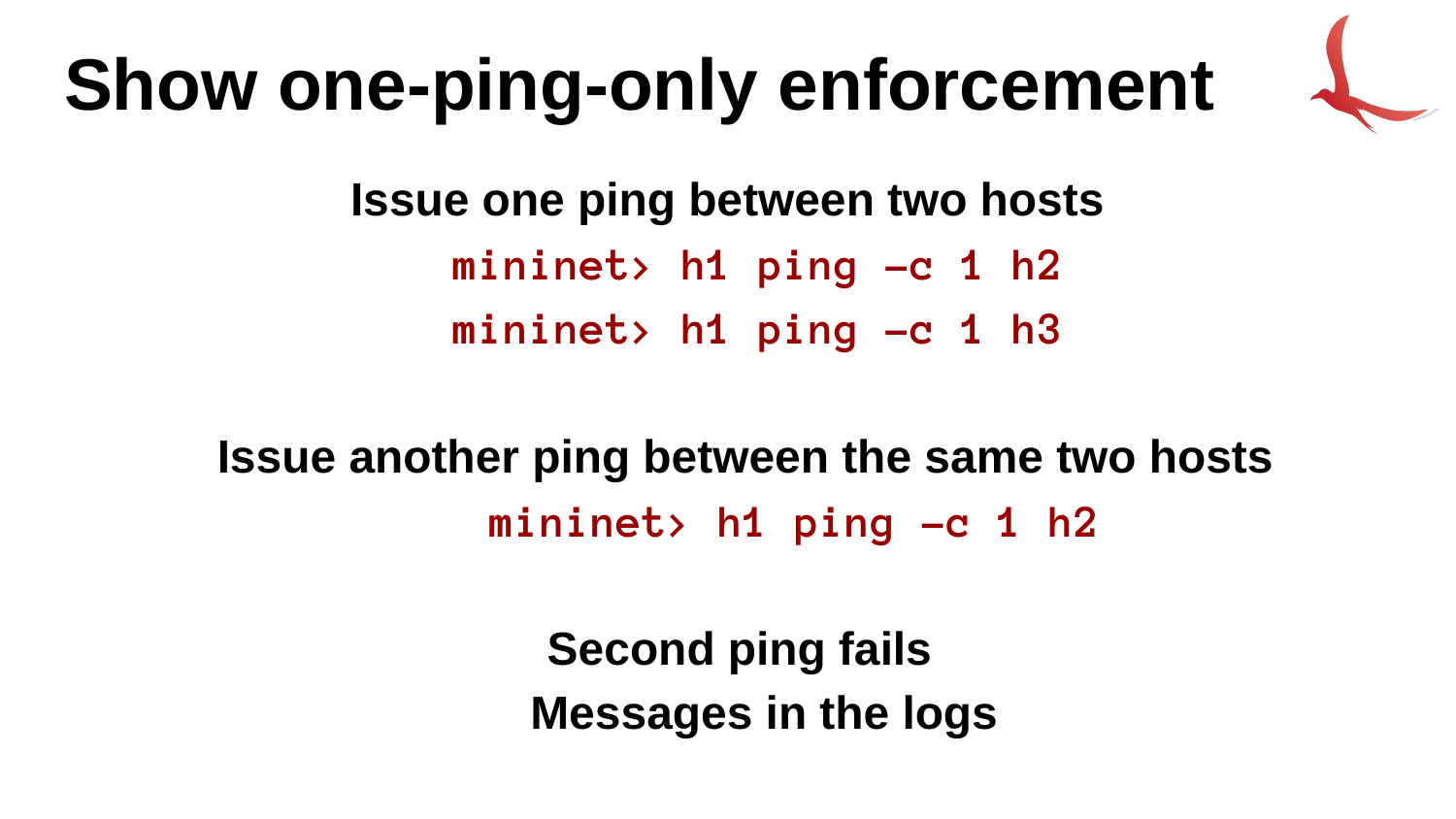

# Show one-ping-only enforcement
Issue one ping between two hosts
mininet> h1 ping -c 1 h2
mininet> h1 ping -c 1 h3

Issue another ping between the same two hosts
mininet> h1 ping -c 1 h2

Second ping fails
Messages in the logs